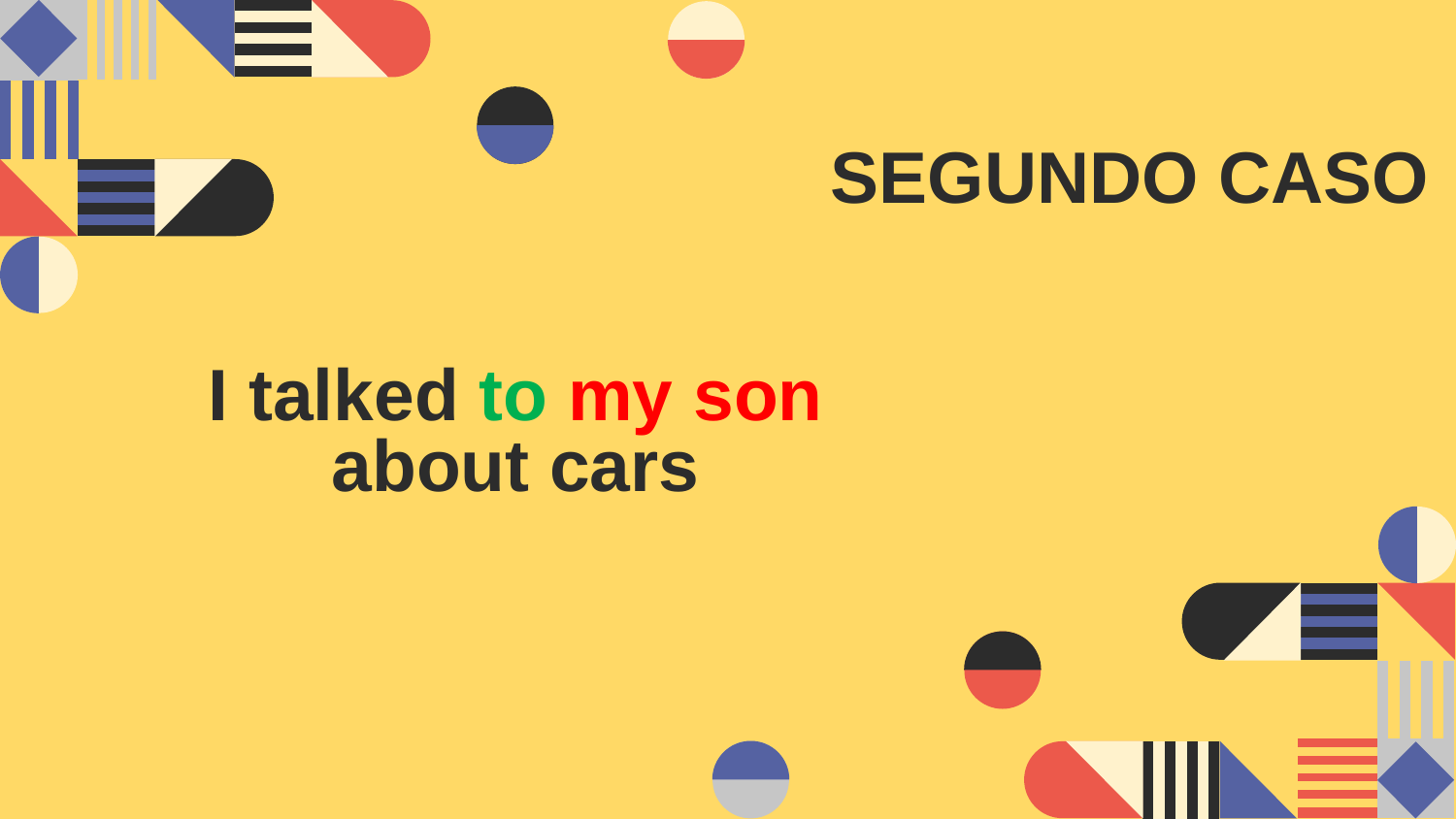

# SEGUNDO CASO
I talked to my son about cars